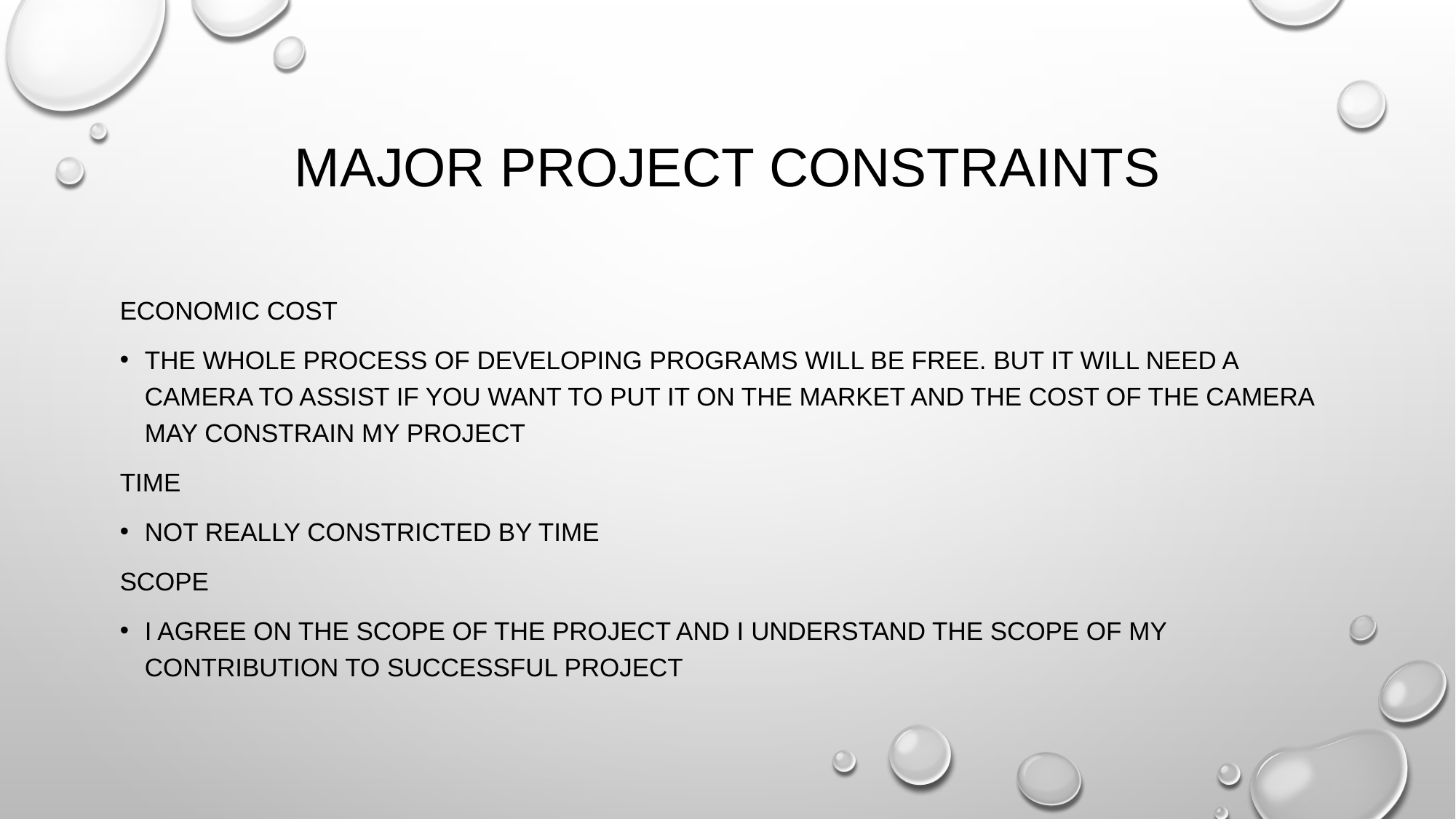

# Major Project Constraints
Economic Cost
The whole process of developing programs will be free. But it will need a camera to assist if you want to put it on the market and the cost of the camera may constrain my project
Time
Not really constricted by time
Scope
I agree on the scope of the project and i understand the scope of my contribution to successful project